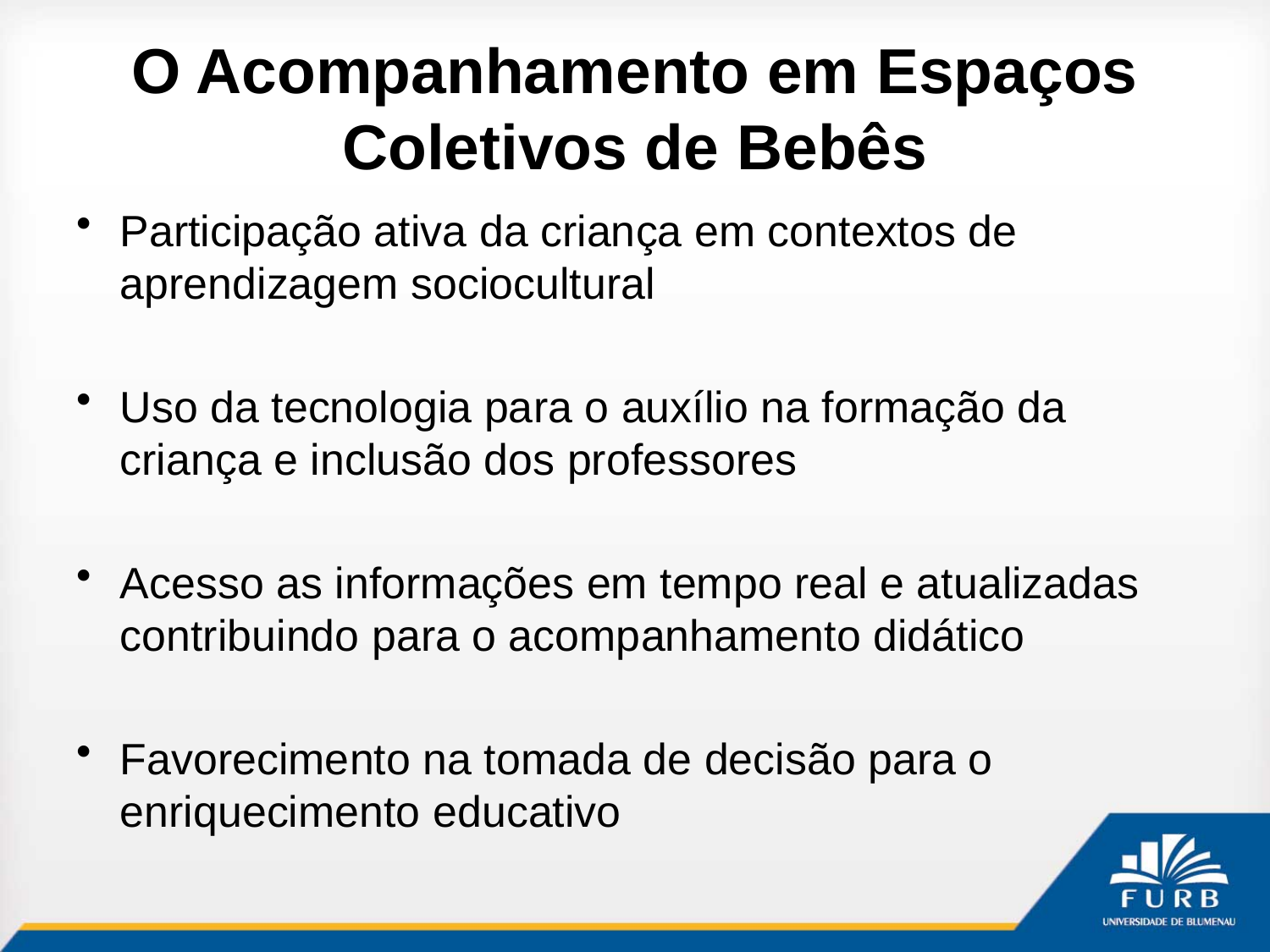

# O Acompanhamento em Espaços Coletivos de Bebês
Participação ativa da criança em contextos de aprendizagem sociocultural

Uso da tecnologia para o auxílio na formação da criança e inclusão dos professores

Acesso as informações em tempo real e atualizadas contribuindo para o acompanhamento didático

Favorecimento na tomada de decisão para o enriquecimento educativo